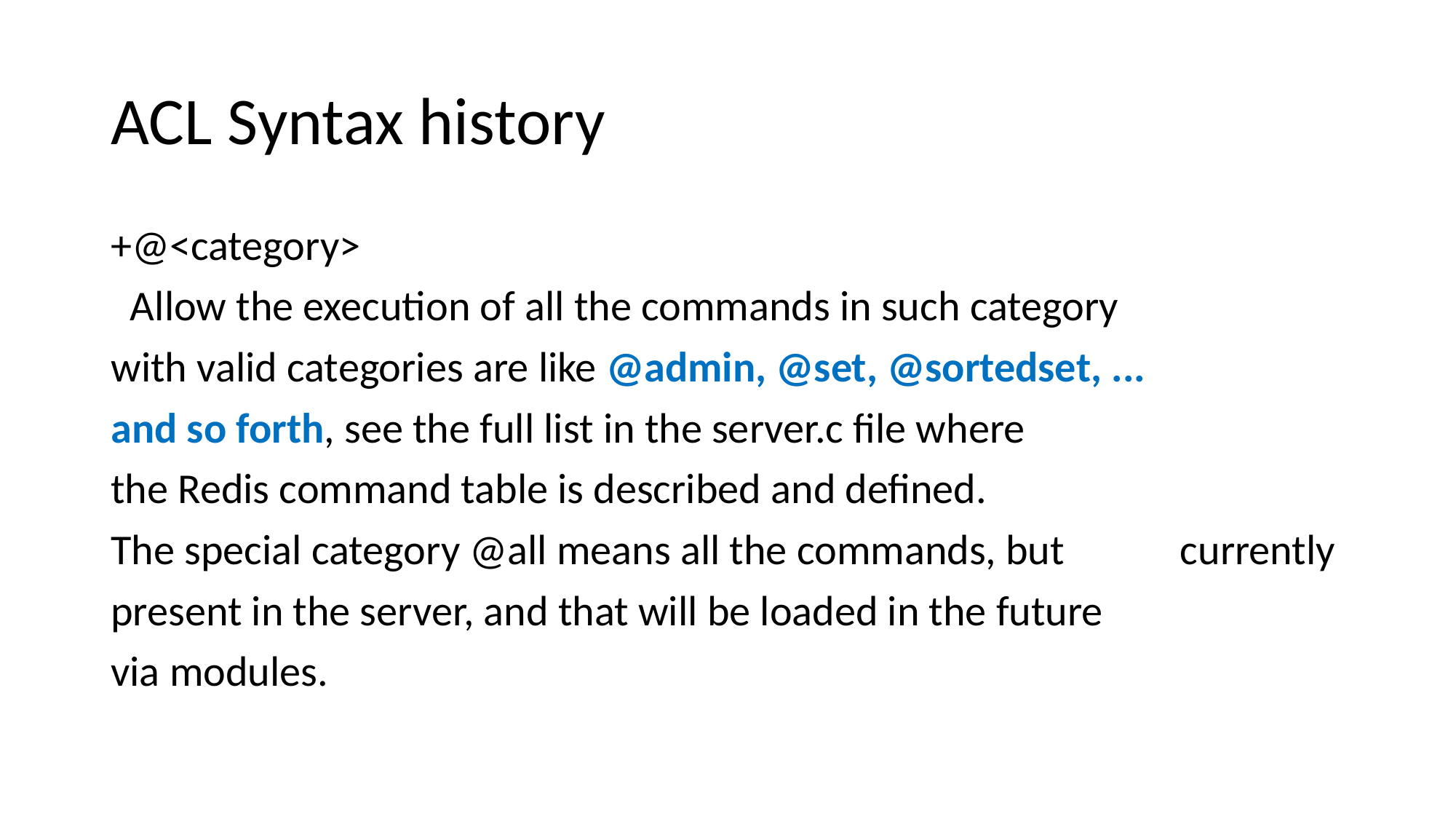

# ACL Syntax history
+@<category>
  Allow the execution of all the commands in such category
with valid categories are like @admin, @set, @sortedset, ...
and so forth, see the full list in the server.c file where
the Redis command table is described and defined.
The special category @all means all the commands, but            currently
present in the server, and that will be loaded in the future
via modules.